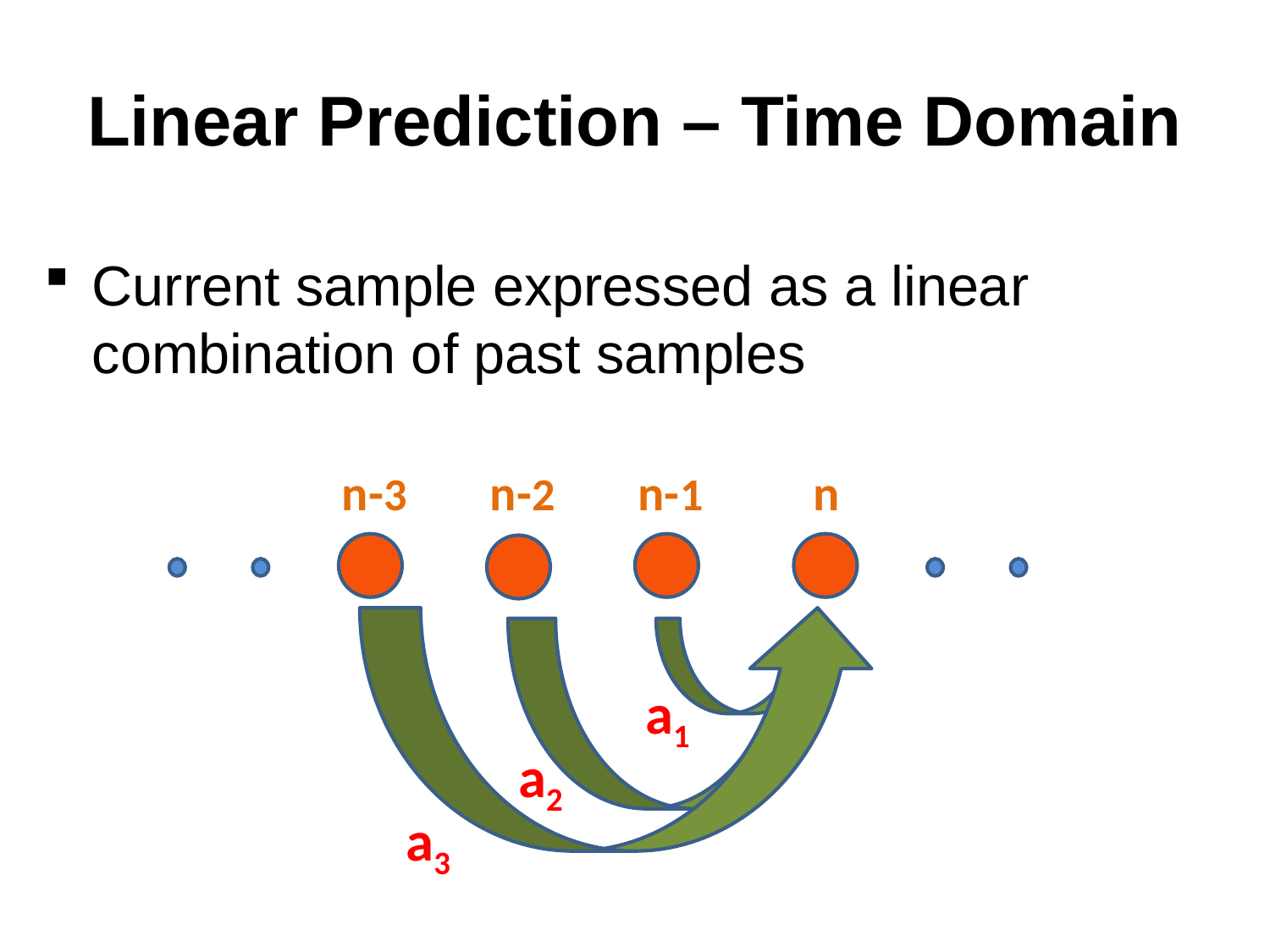

# Linear Prediction – Time Domain
Current sample expressed as a linear combination of past samples
n-3
n-2
n-1
n

a1
a2
a3